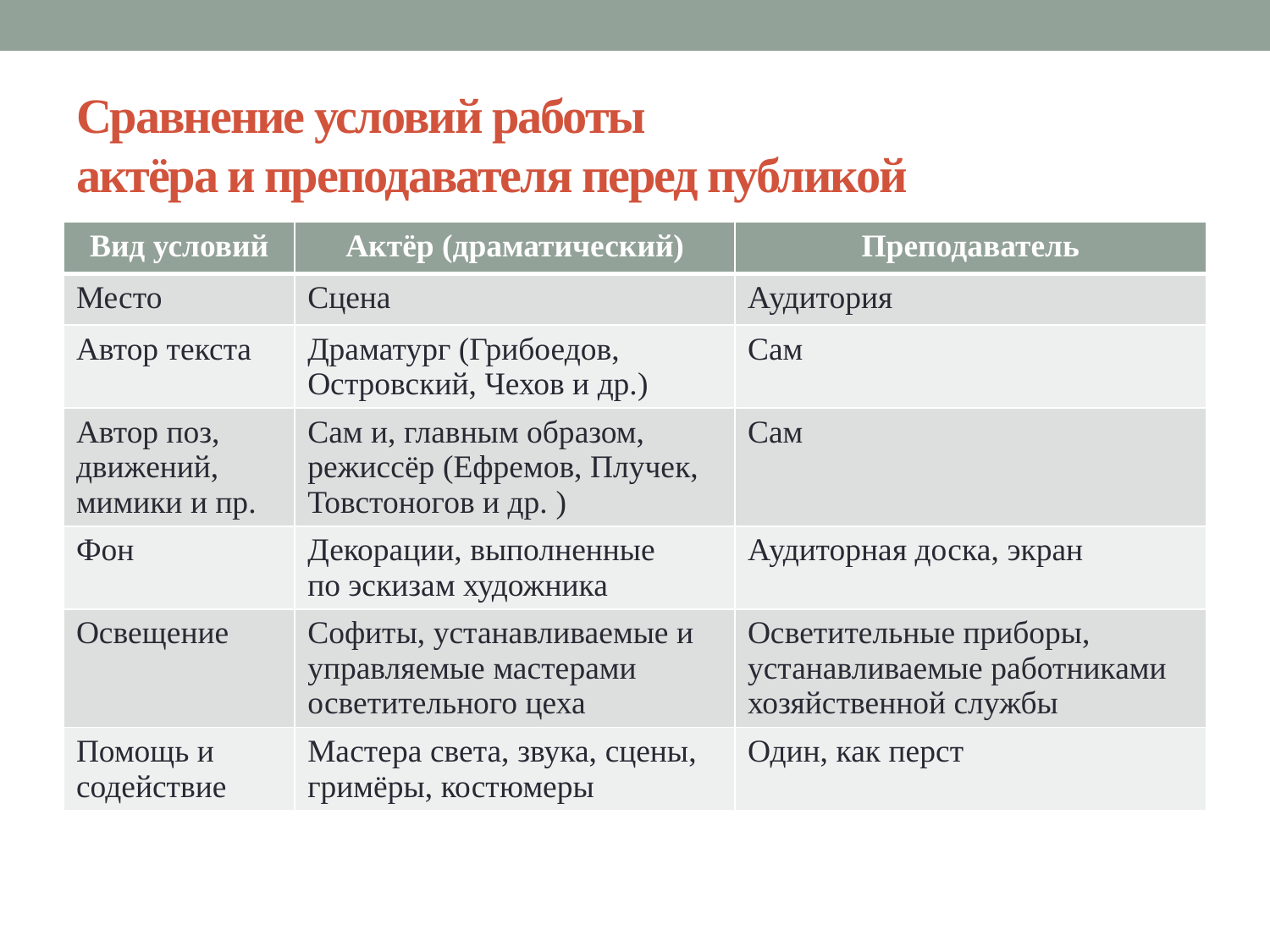

# Сравнение условий работы актёра и преподавателя перед публикой
| Вид условий | Актёр (драматический) | Преподаватель |
| --- | --- | --- |
| Место | Сцена | Аудитория |
| Автор текста | Драматург (Грибоедов, Островский, Чехов и др.) | Сам |
| Автор поз, движений, мимики и пр. | Сам и, главным образом, режиссёр (Ефремов, Плучек, Товстоногов и др. ) | Сам |
| Фон | Декорации, выполненные по эскизам художника | Аудиторная доска, экран |
| Освещение | Софиты, устанавливаемые и управляемые мастерами осветительного цеха | Осветительные приборы, устанавливаемые работниками хозяйственной службы |
| Помощь и содействие | Мастера света, звука, сцены, гримёры, костюмеры | Один, как перст |